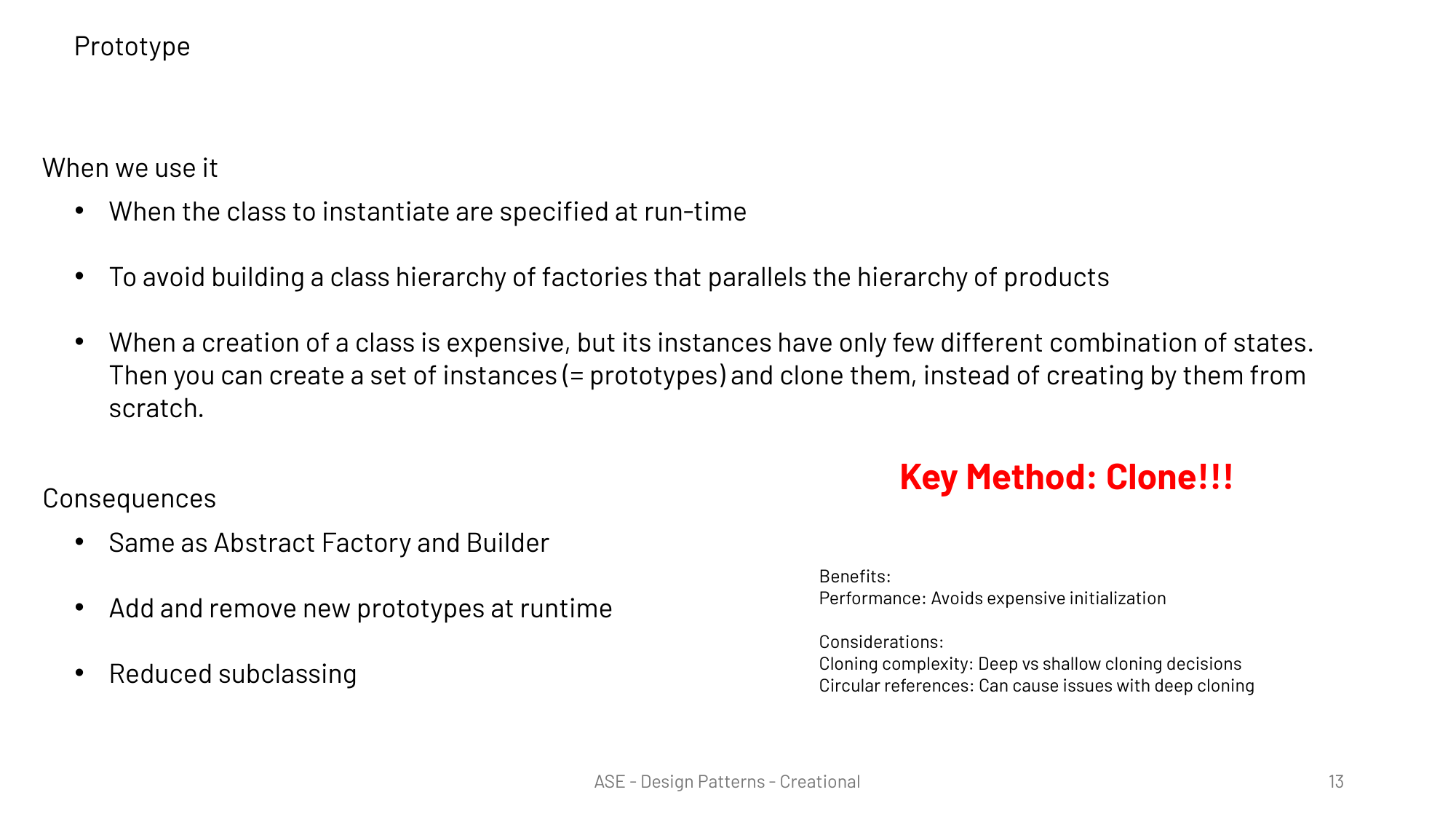

Prototype
When we use it
When the class to instantiate are specified at run-time

To avoid building a class hierarchy of factories that parallels the hierarchy of products

When a creation of a class is expensive, but its instances have only few different combination of states. Then you can create a set of instances (= prototypes) and clone them, instead of creating by them from scratch.
Key Method: Clone!!!
Consequences
Same as Abstract Factory and Builder

Add and remove new prototypes at runtime

Reduced subclassing

Benefits:
Performance: Avoids expensive initialization

Considerations:
Cloning complexity: Deep vs shallow cloning decisions
Circular references: Can cause issues with deep cloning
ASE - Design Patterns - Creational
13